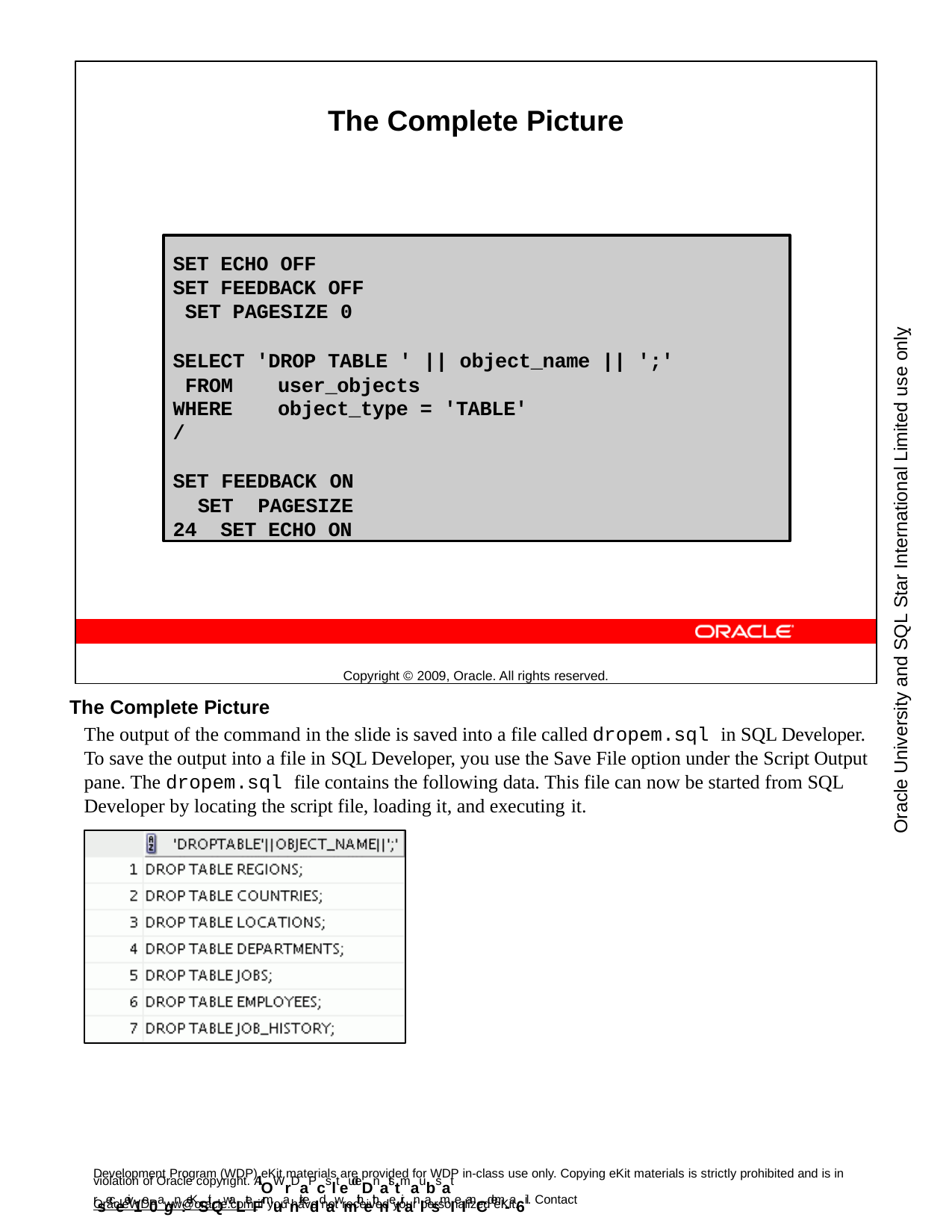

The Complete Picture

Copyright © 2009, Oracle. All rights reserved.
SET ECHO OFF  SET FEEDBACK OFF  SET PAGESIZE 0

SELECT 'DROP TABLE ' || object_name || ';'  FROM	user_objects
WHERE	object_type = 'TABLE'
/

SET FEEDBACK ON  SET PAGESIZE 24  SET ECHO ON
Oracle University and SQL Star International Limited use onlyฺ

The Complete Picture
The output of the command in the slide is saved into a file called dropem.sql in SQL Developer.  To save the output into a file in SQL Developer, you use the Save File option under the Script Output  pane. The dropem.sql file contains the following data. This file can now be started from SQL  Developer by locating the script file, loading it, and executing it.

Development Program (WDP) eKit materials are provided for WDP in-class use only. Copying eKit materials is strictly prohibited and is in
violation of Oracle copyright. AllOWrDaPcslteudeDnatstmaubsat rseceeiv1e0agn :eKSitQwaLteFrmuanrkeddawmithethnetiranlasmIeIanCd em- a6il. Contact
OracleWDP_ww@oracle.com if you have not received your personalized eKit.